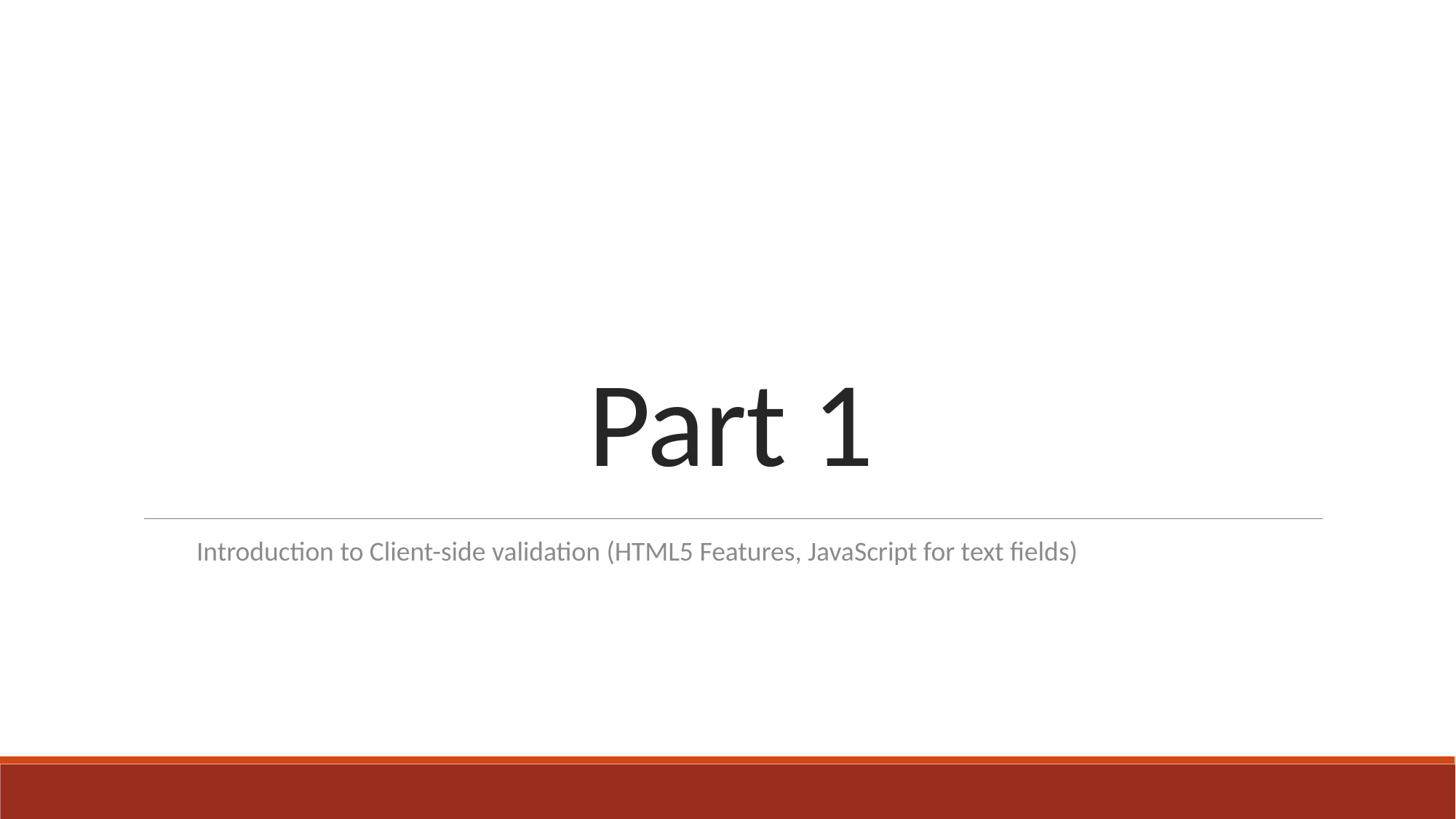

# Part 1
Introduction to Client-side validation (HTML5 Features, JavaScript for text fields)